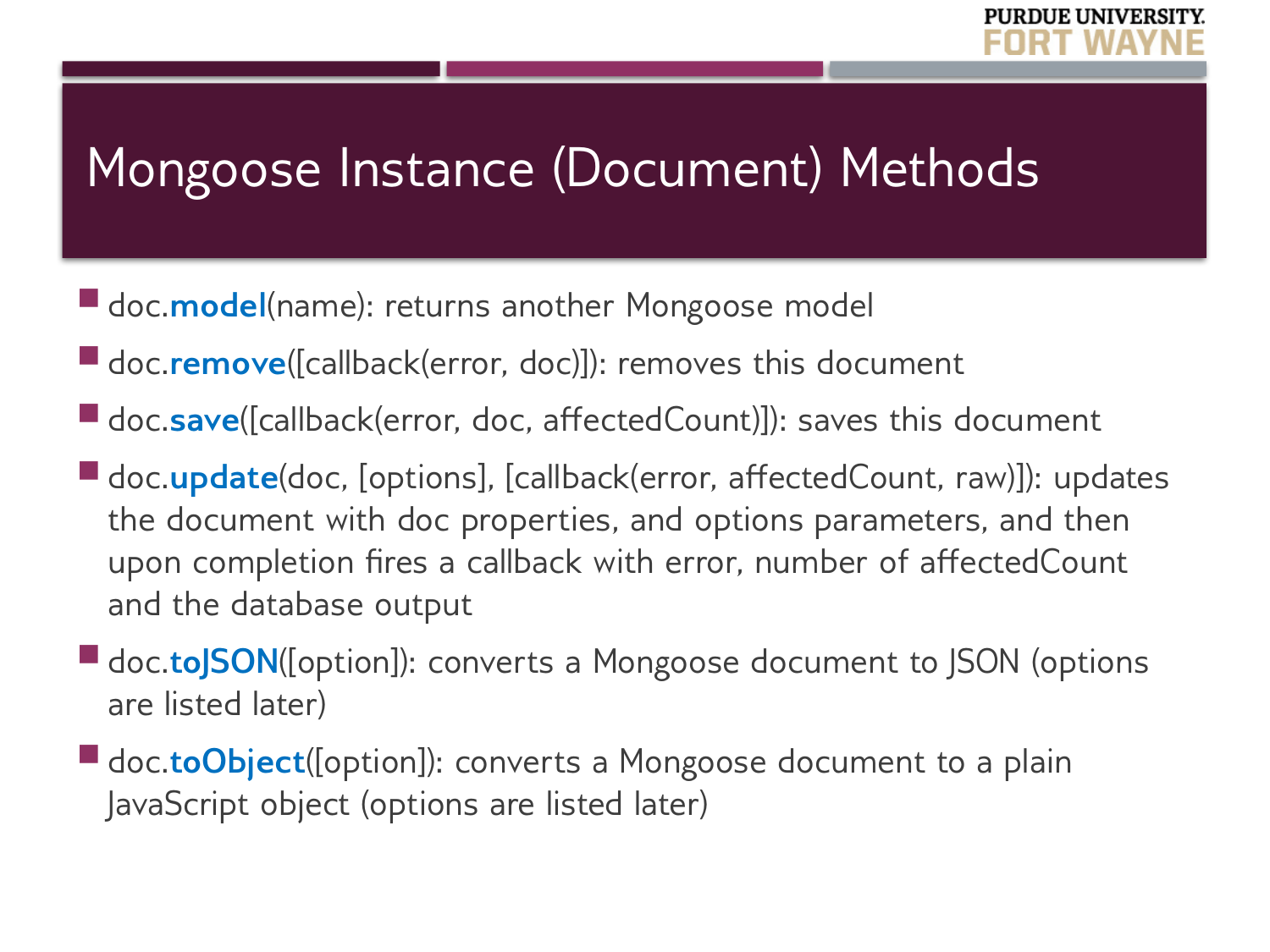

# Mongoose Instance (Document) Methods
doc.model(name): returns another Mongoose model
doc.remove([callback(error, doc)]): removes this document
doc.save([callback(error, doc, affectedCount)]): saves this document
doc.update(doc, [options], [callback(error, affectedCount, raw)]): updates the document with doc properties, and options parameters, and then upon completion fires a callback with error, number of affectedCount and the database output
doc.toJSON([option]): converts a Mongoose document to JSON (options are listed later)
doc.toObject([option]): converts a Mongoose document to a plain JavaScript object (options are listed later)